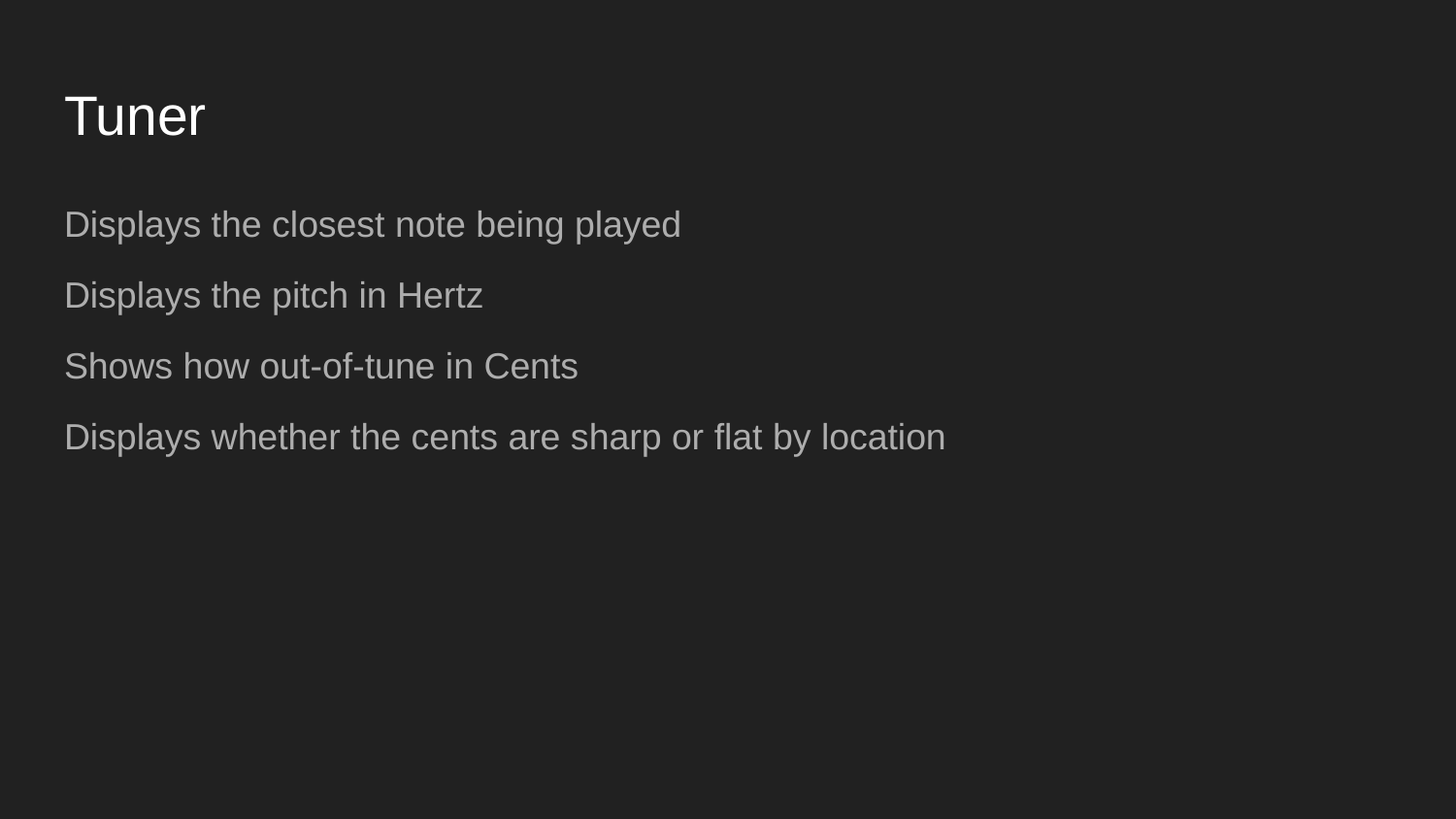

# Tuner
Displays the closest note being played
Displays the pitch in Hertz
Shows how out-of-tune in Cents
Displays whether the cents are sharp or flat by location